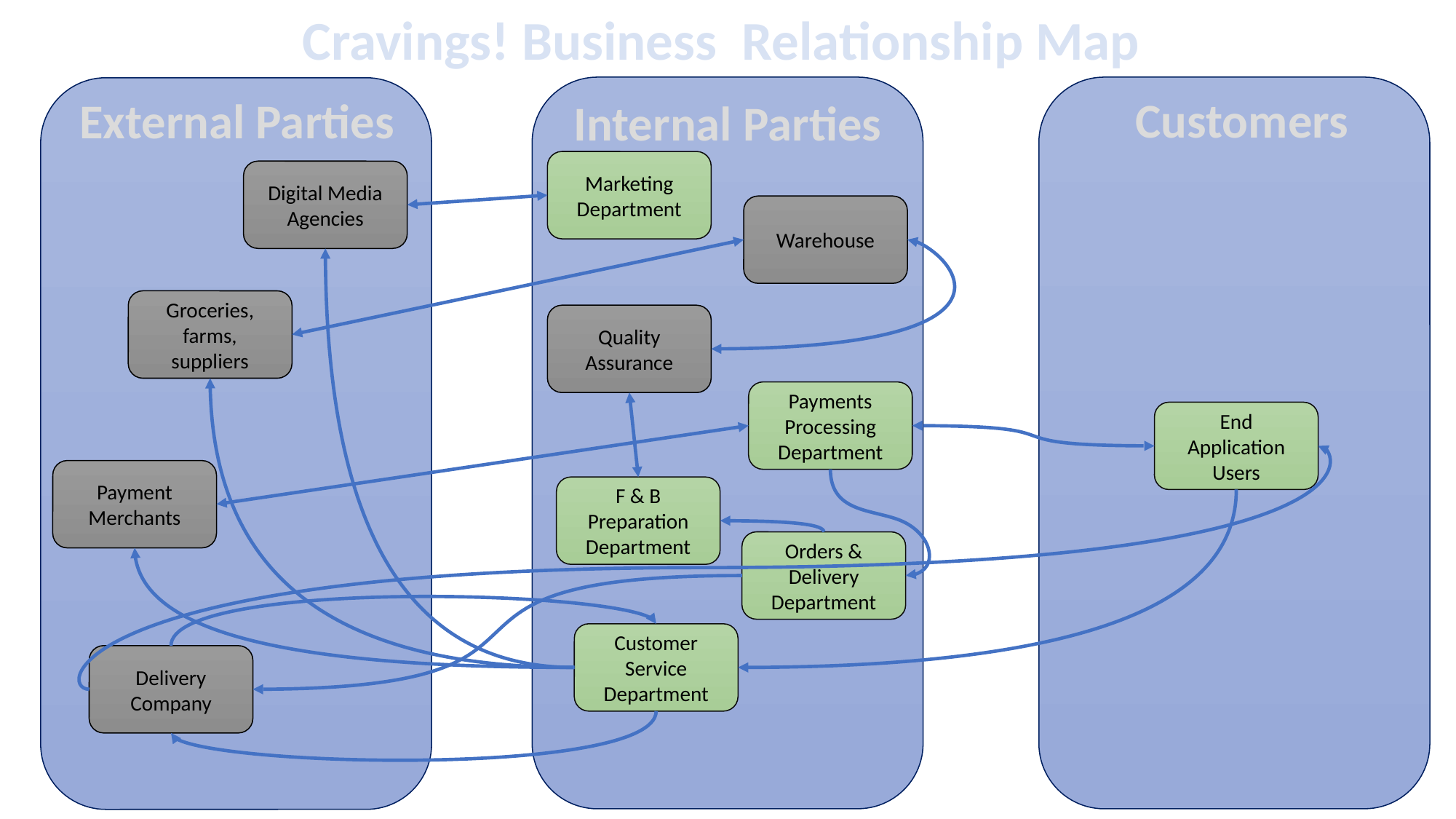

Cravings! Business  Relationship Map

Customers
External Parties
Internal Parties
Marketing Department
Digital Media Agencies
Warehouse
Groceries, farms, suppliers
Quality Assurance
Payments Processing Department
End Application Users
Payment Merchants
F & B Preparation Department
Orders & Delivery Department
Customer Service Department
Delivery Company